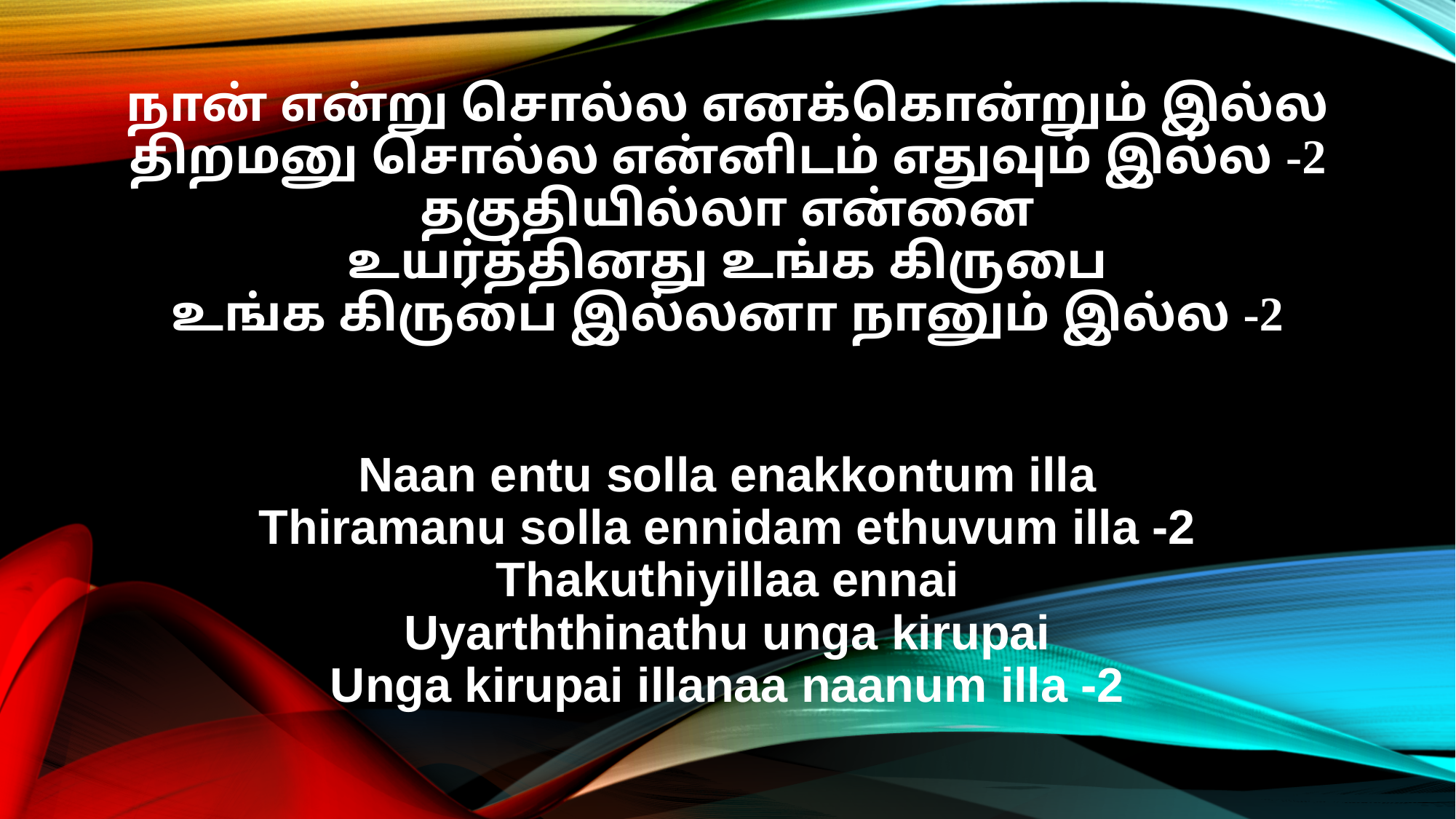

நான் என்று சொல்ல எனக்கொன்றும் இல்ல
திறமனு சொல்ல என்னிடம் எதுவும் இல்ல -2
தகுதியில்லா என்னை
உயர்த்தினது உங்க கிருபை
உங்க கிருபை இல்லனா நானும் இல்ல -2

Naan entu solla enakkontum illa
Thiramanu solla ennidam ethuvum illa -2
Thakuthiyillaa ennai
Uyarththinathu unga kirupai
Unga kirupai illanaa naanum illa -2